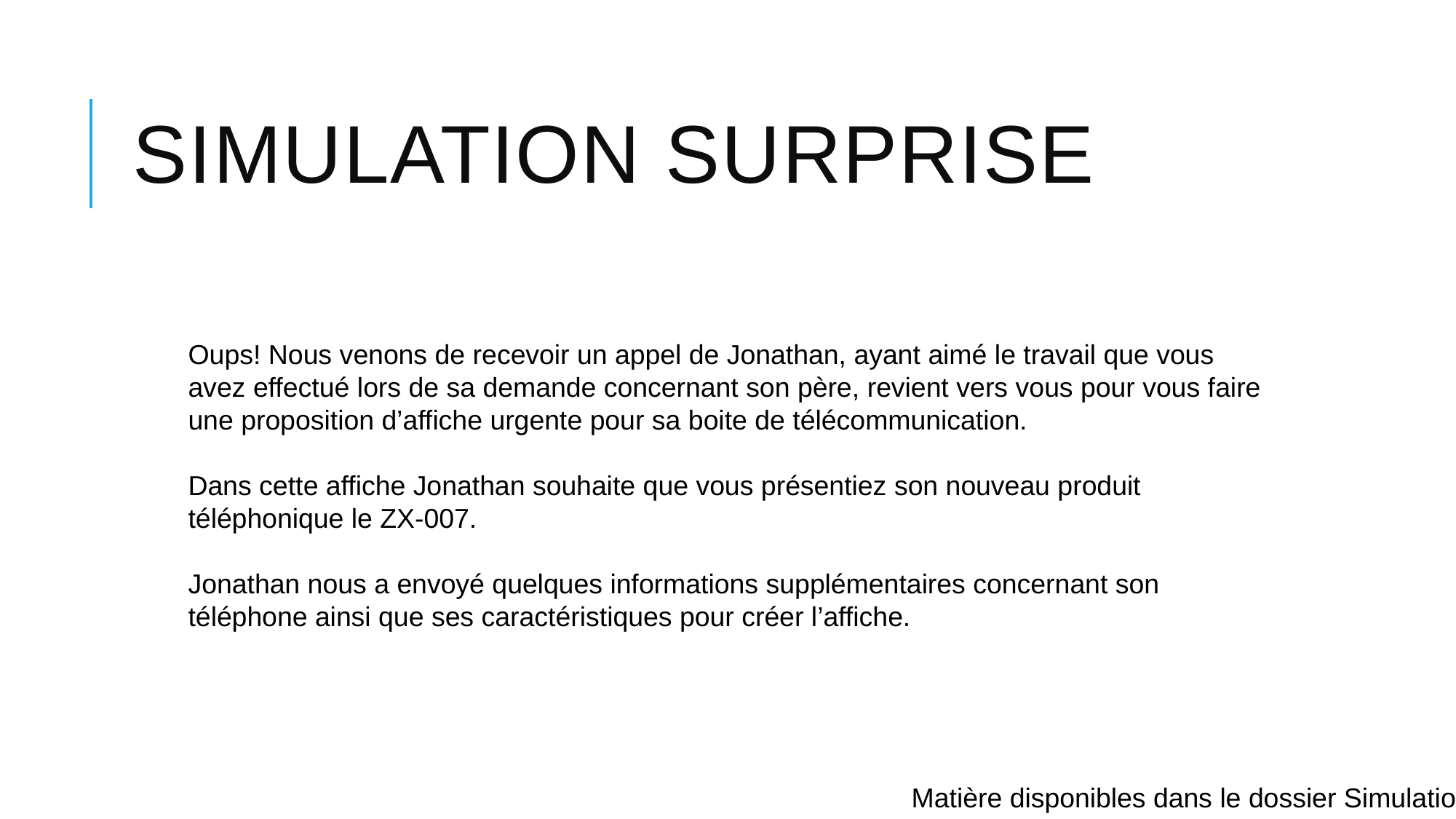

# Simulation Surprise
Oups! Nous venons de recevoir un appel de Jonathan, ayant aimé le travail que vous avez effectué lors de sa demande concernant son père, revient vers vous pour vous faire une proposition d’affiche urgente pour sa boite de télécommunication.

Dans cette affiche Jonathan souhaite que vous présentiez son nouveau produit téléphonique le ZX-007.

Jonathan nous a envoyé quelques informations supplémentaires concernant son téléphone ainsi que ses caractéristiques pour créer l’affiche.
Matière disponibles dans le dossier Simulation